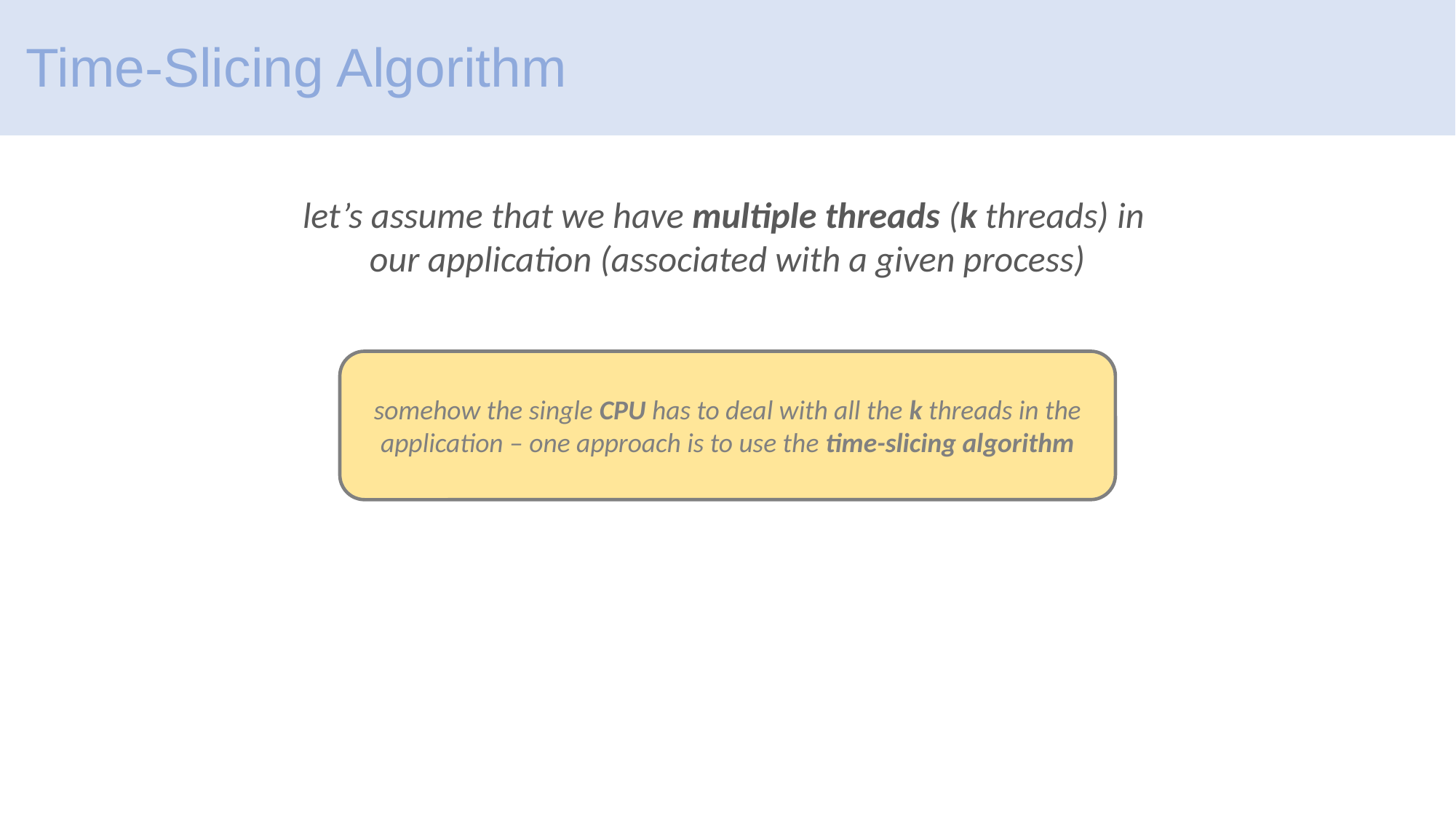

# Time-Slicing Algorithm

let’s assume that we have multiple threads (k threads) in
our application (associated with a given process)

somehow the single CPU has to deal with all the k threads in the application – one approach is to use the time-slicing algorithm